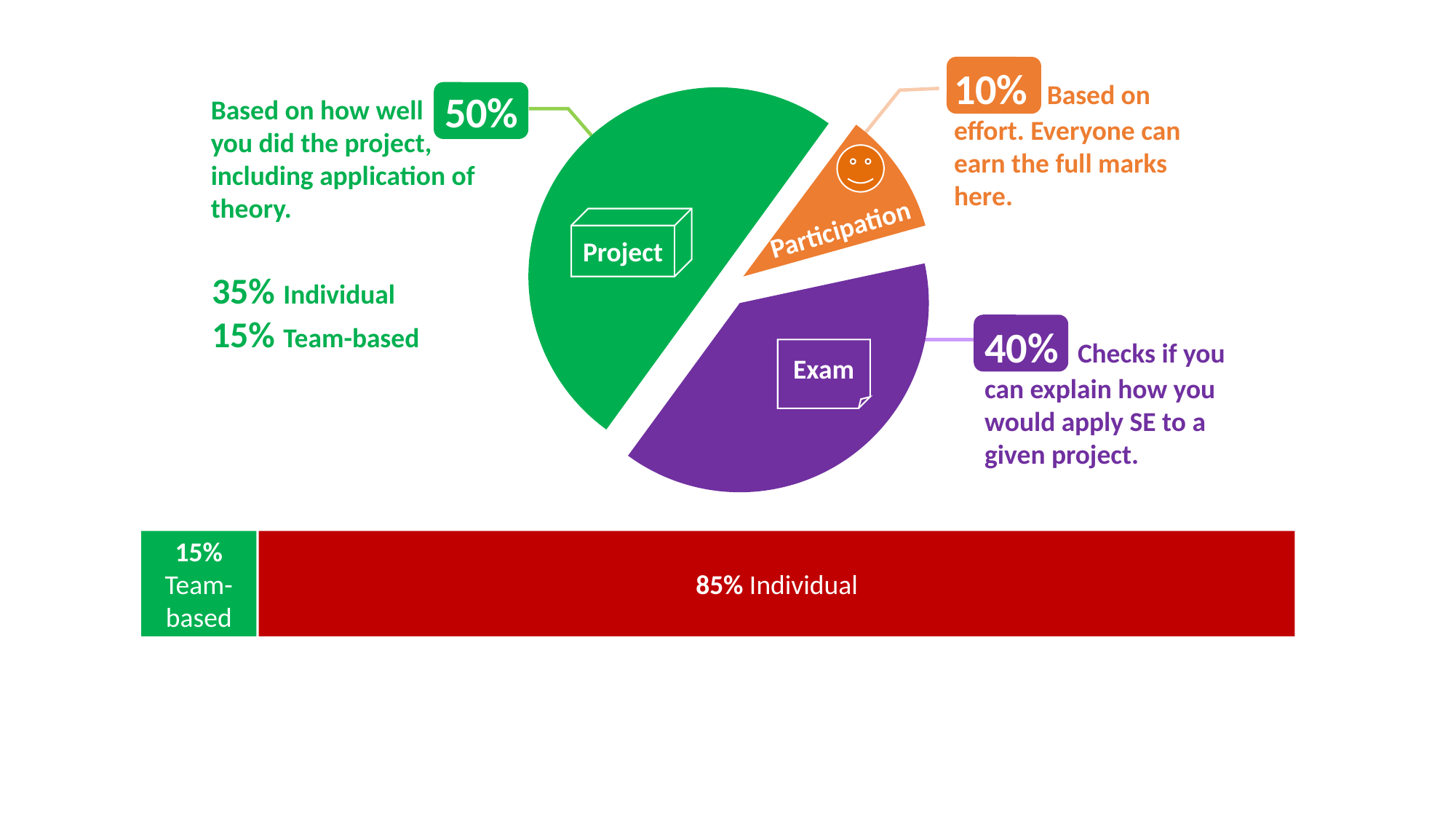

10%  Based on effort. Everyone can earn the full marks here.

50%

Based on how well
you did the project,
including application of theory.

Participation
Project
35% Individual
15% Team-based

40%  Checks if you can explain how you would apply SE to a given project.
Exam
85% Individual
15%
Team-based